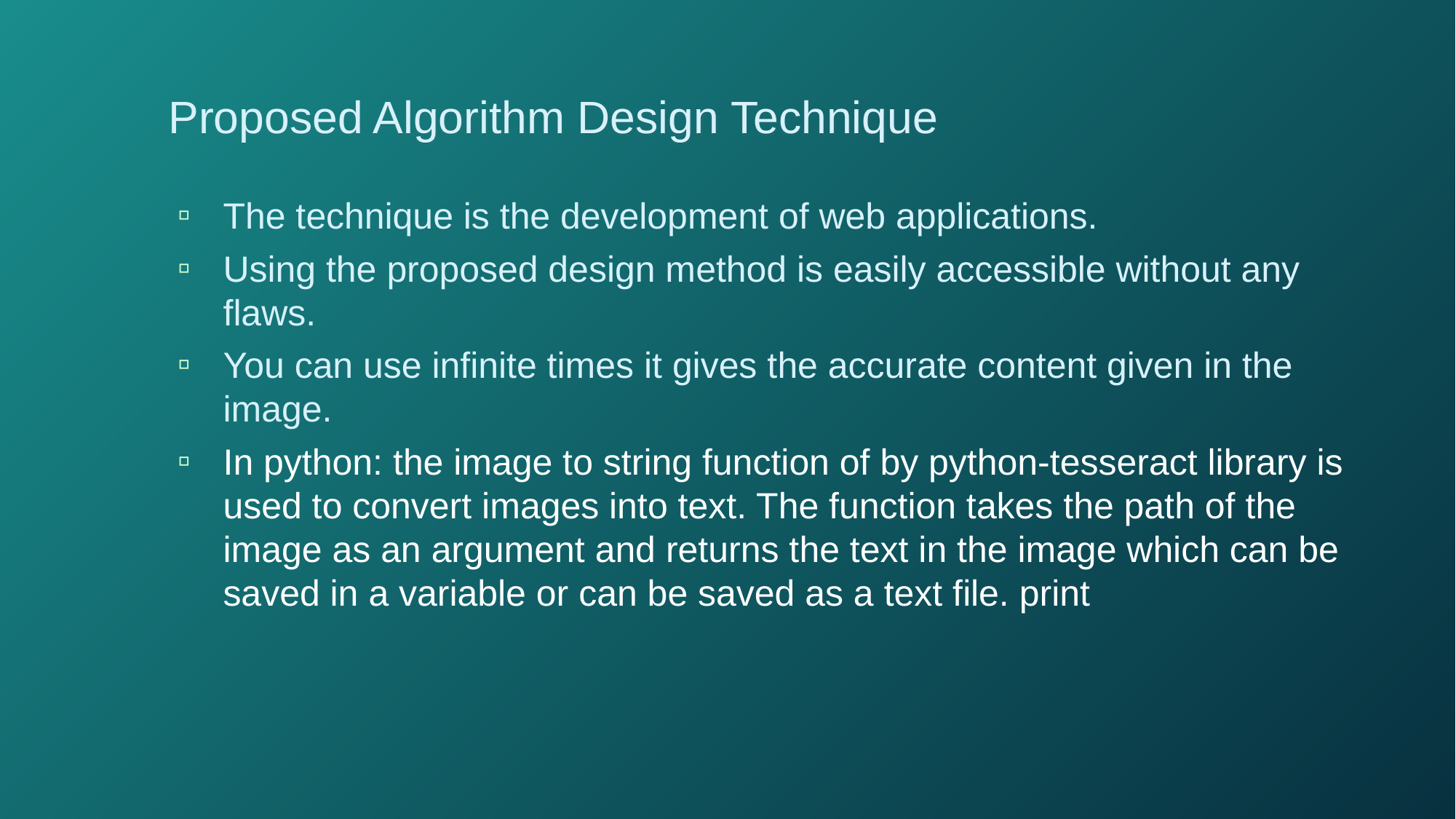

# Proposed Algorithm Design Technique
The technique is the development of web applications.
Using the proposed design method is easily accessible without any flaws.
You can use infinite times it gives the accurate content given in the image.
In python: the image to string function of by python-tesseract library is used to convert images into text. The function takes the path of the image as an argument and returns the text in the image which can be saved in a variable or can be saved as a text file. print